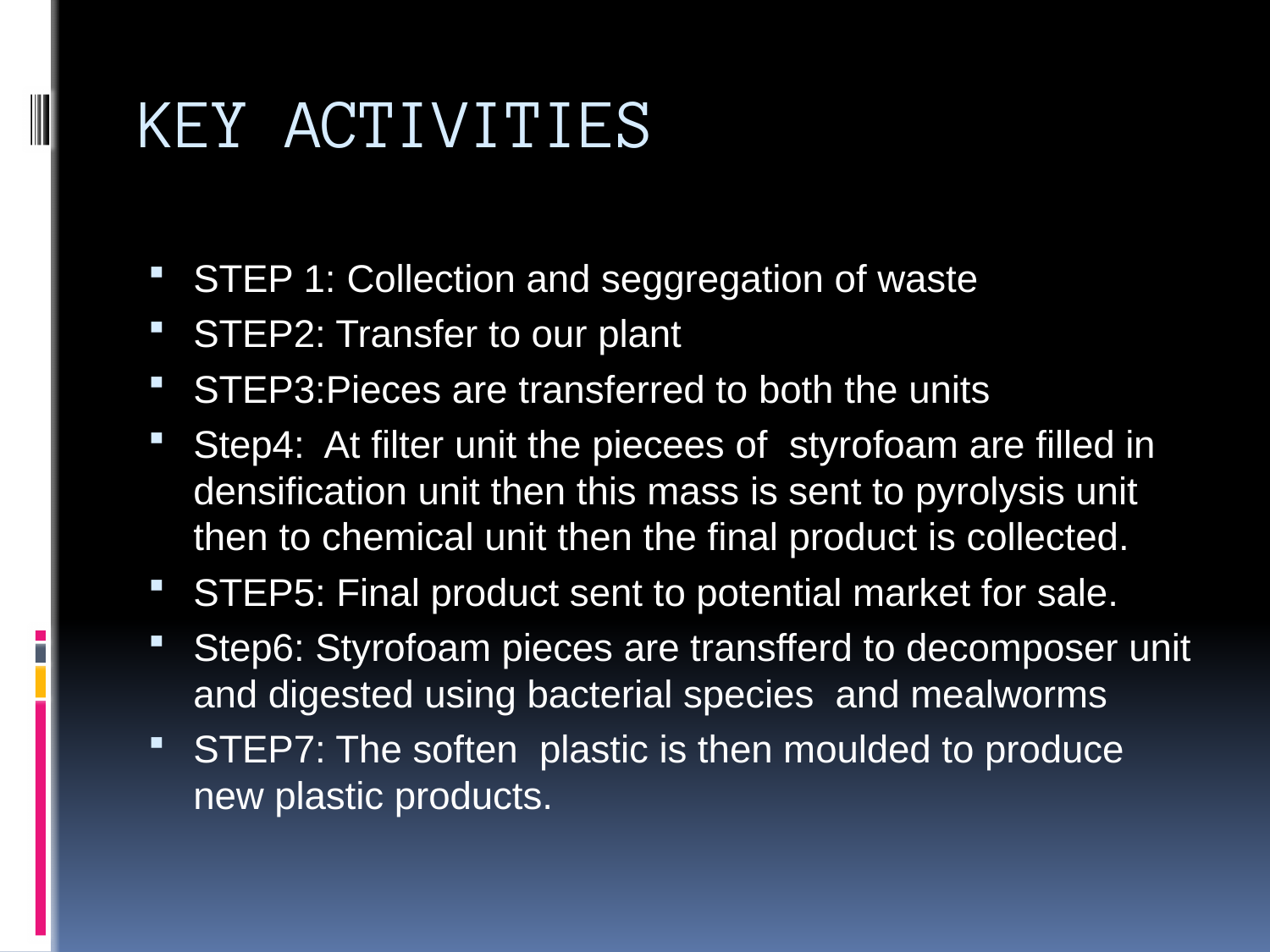

# KEY ACTIVITIES
STEP 1: Collection and seggregation of waste
STEP2: Transfer to our plant
STEP3:Pieces are transferred to both the units
Step4:  At filter unit the piecees of  styrofoam are filled in densification unit then this mass is sent to pyrolysis unit then to chemical unit then the final product is collected.
STEP5: Final product sent to potential market for sale.
Step6: Styrofoam pieces are transfferd to decomposer unit and digested using bacterial species  and mealworms
STEP7: The soften  plastic is then moulded to produce new plastic products.